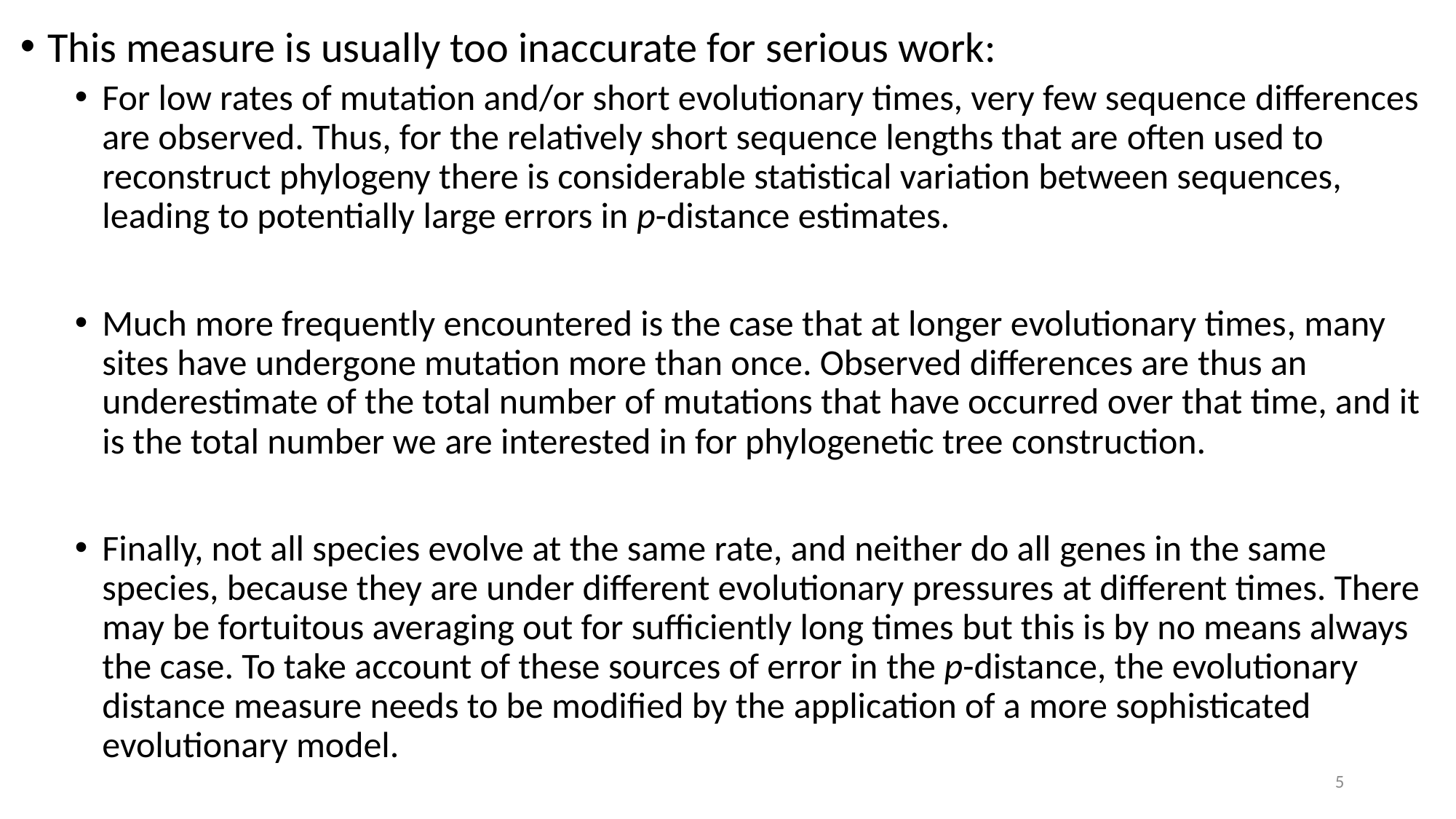

This measure is usually too inaccurate for serious work:
For low rates of mutation and/or short evolutionary times, very few sequence differences are observed. Thus, for the relatively short sequence lengths that are often used to reconstruct phylogeny there is considerable statistical variation between sequences, leading to potentially large errors in p-distance estimates.

Much more frequently encountered is the case that at longer evolutionary times, many sites have undergone mutation more than once. Observed differences are thus an underestimate of the total number of mutations that have occurred over that time, and it is the total number we are interested in for phylogenetic tree construction.

Finally, not all species evolve at the same rate, and neither do all genes in the same species, because they are under different evolutionary pressures at different times. There may be fortuitous averaging out for sufficiently long times but this is by no means always the case. To take account of these sources of error in the p-distance, the evolutionary distance measure needs to be modified by the application of a more sophisticated evolutionary model.
5